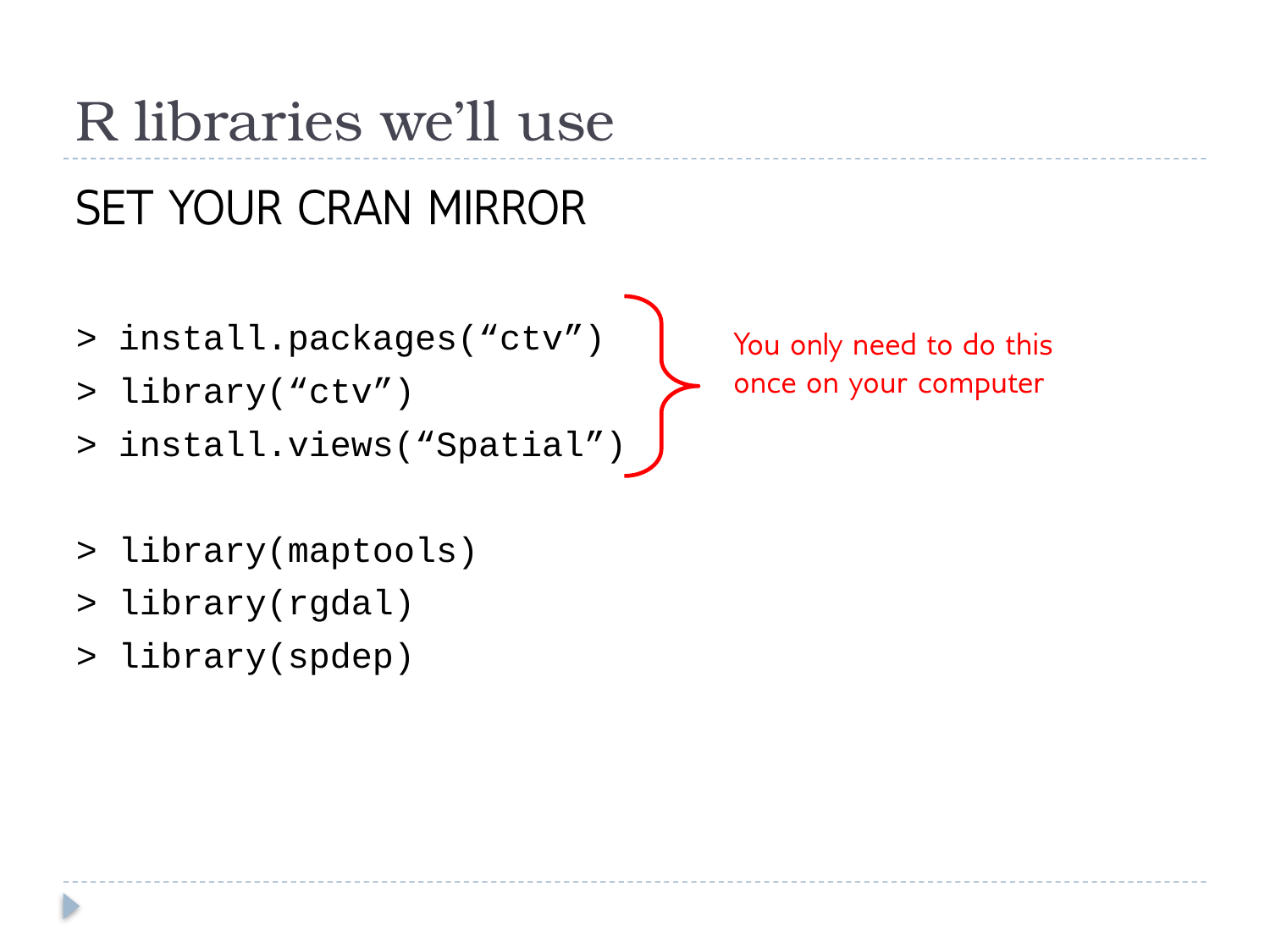

# R libraries we’ll use
SET YOUR CRAN MIRROR

> install.packages(“ctv”)
> library(“ctv”)
> install.views(“Spatial”)

> library(maptools)
> library(rgdal)
> library(spdep)

You only need to do this
once on your computer